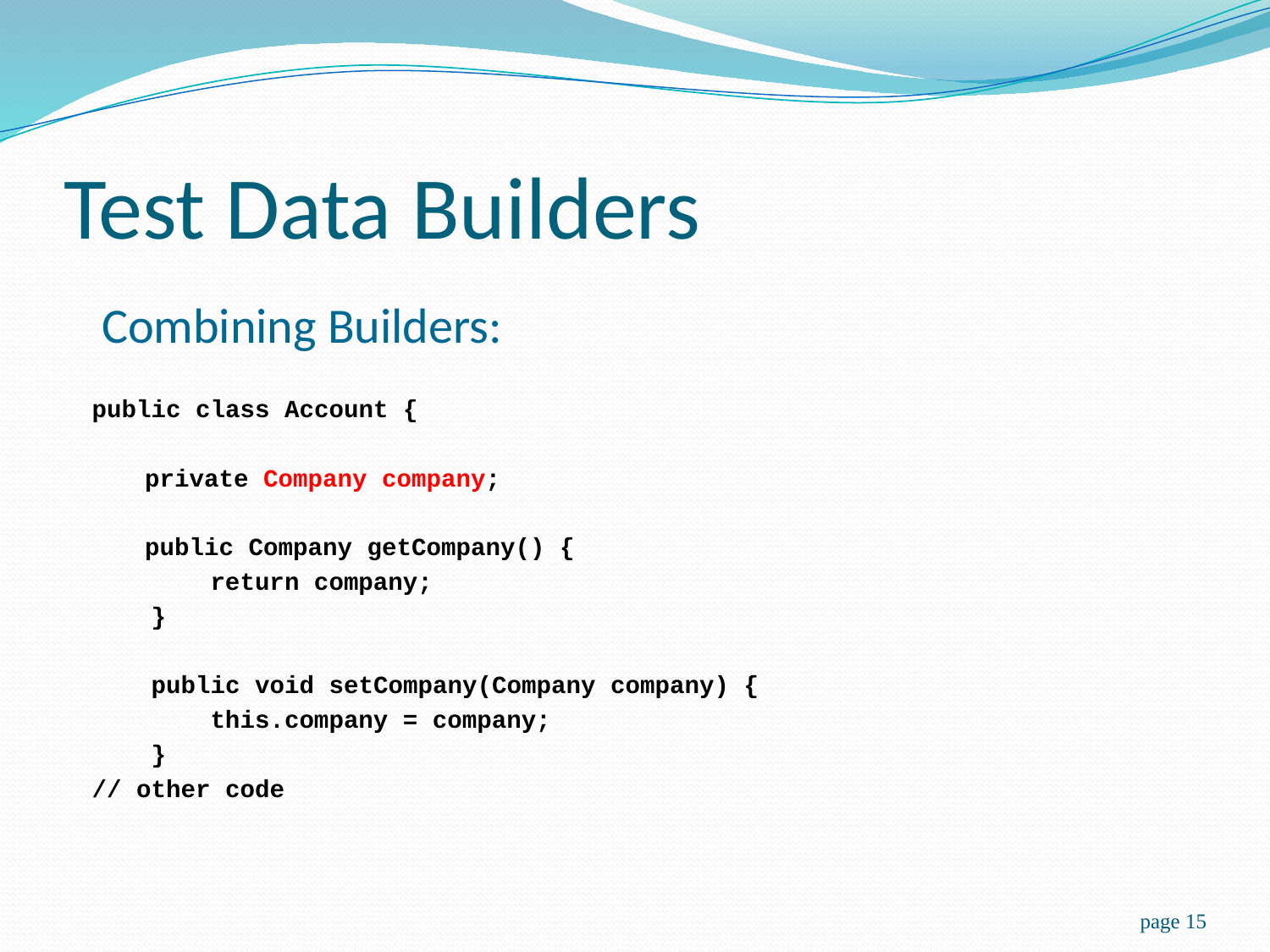

# Test Data Builders
Combining Builders:
public class Account {

	 private Company company;

	 public Company getCompany() {
        return company;
    }

    public void setCompany(Company company) {
        this.company = company;
    }
// other code
page 15